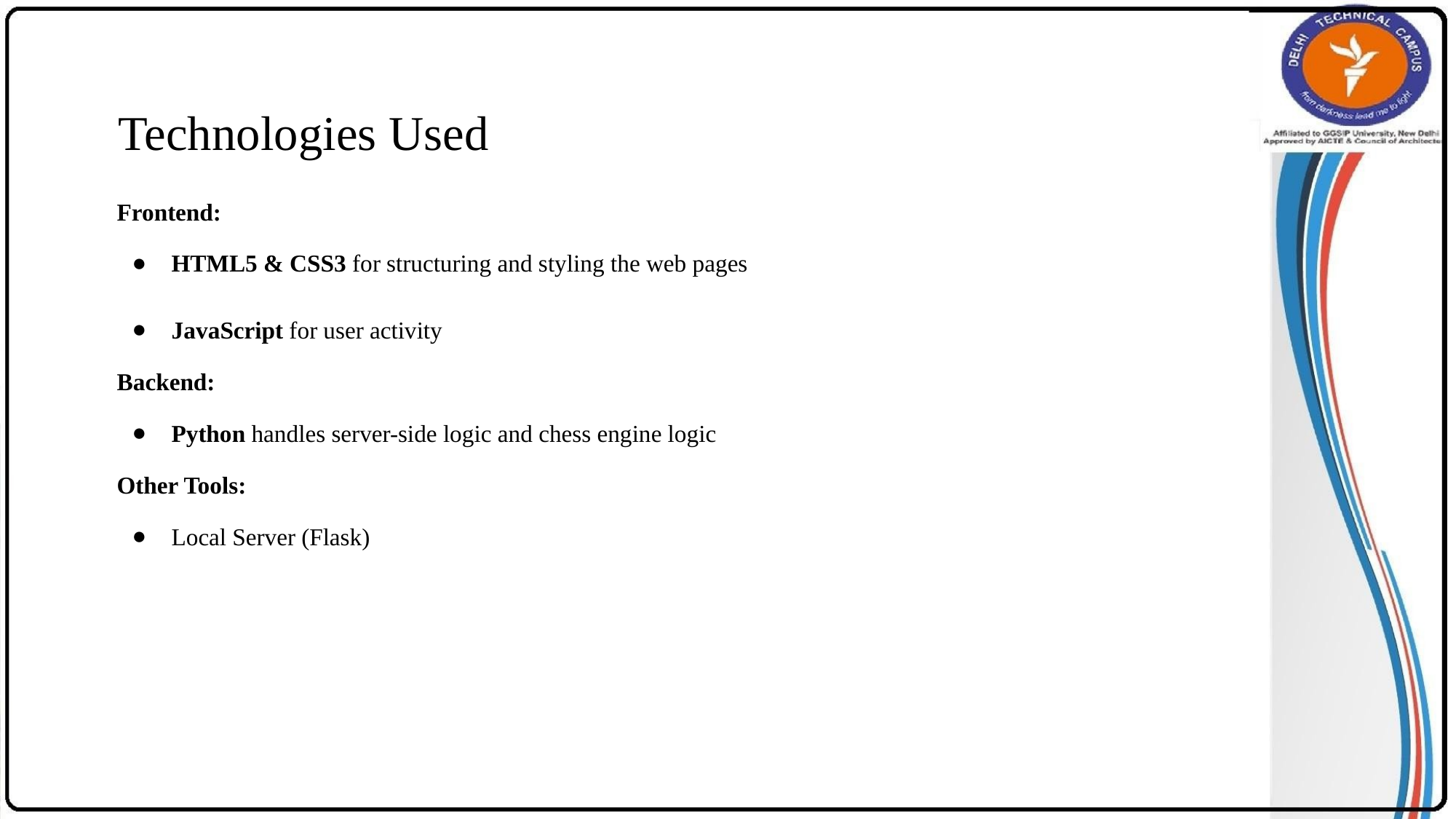

# Technologies Used
Frontend:
HTML5 & CSS3 for structuring and styling the web pages
JavaScript for user activity
Backend:
Python handles server-side logic and chess engine logic
Other Tools:
Local Server (Flask)